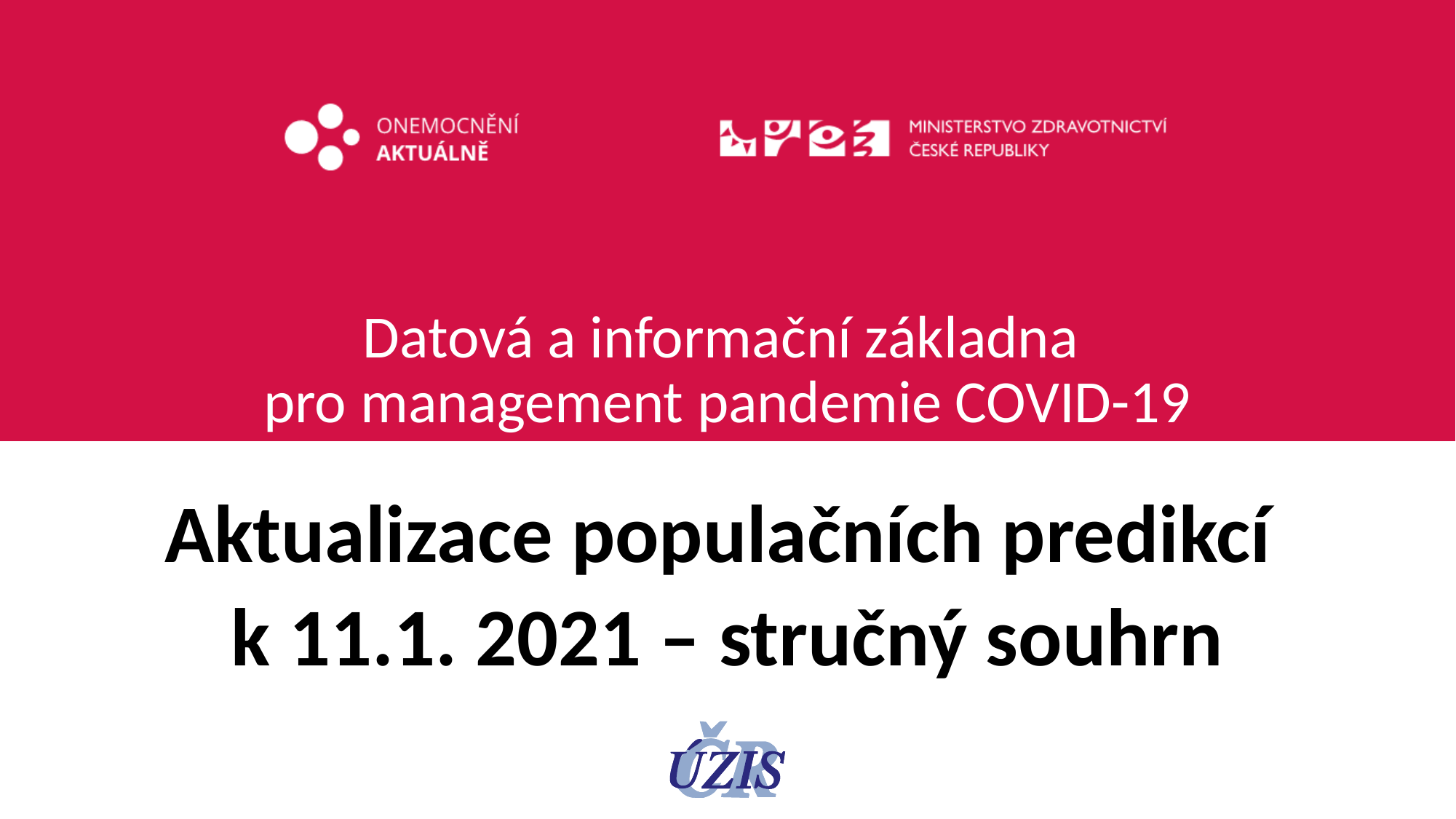

# Datová a informační základna pro management pandemie COVID-19
Aktualizace populačních predikcí
k 11.1. 2021 – stručný souhrn